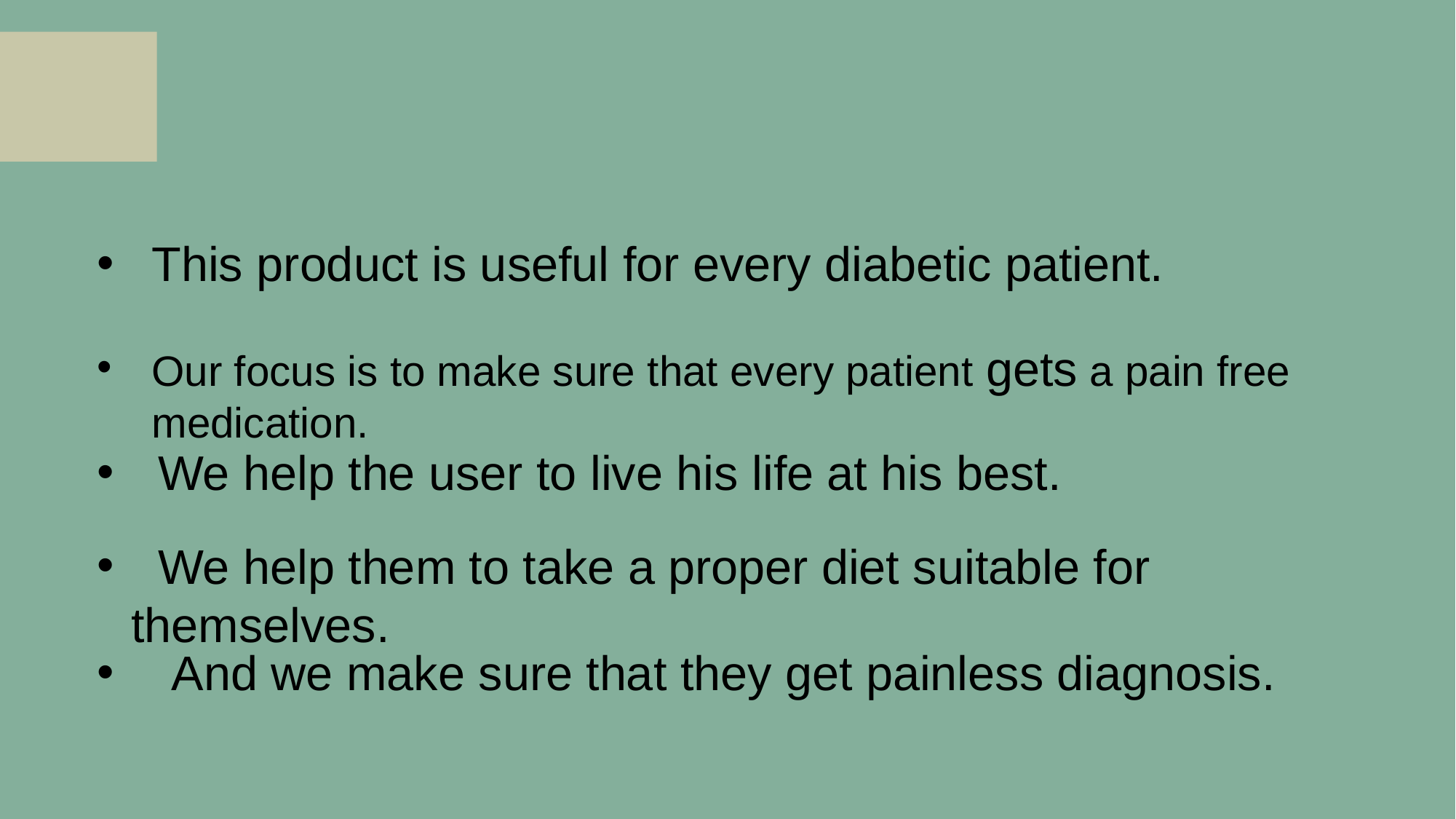

CONCLUSION
This product is useful for every diabetic patient.
Our focus is to make sure that every patient gets a pain free medication.

  We help the user to live his life at his best.

  We help them to take a proper diet suitable for themselves.

   And we make sure that they get painless diagnosis.